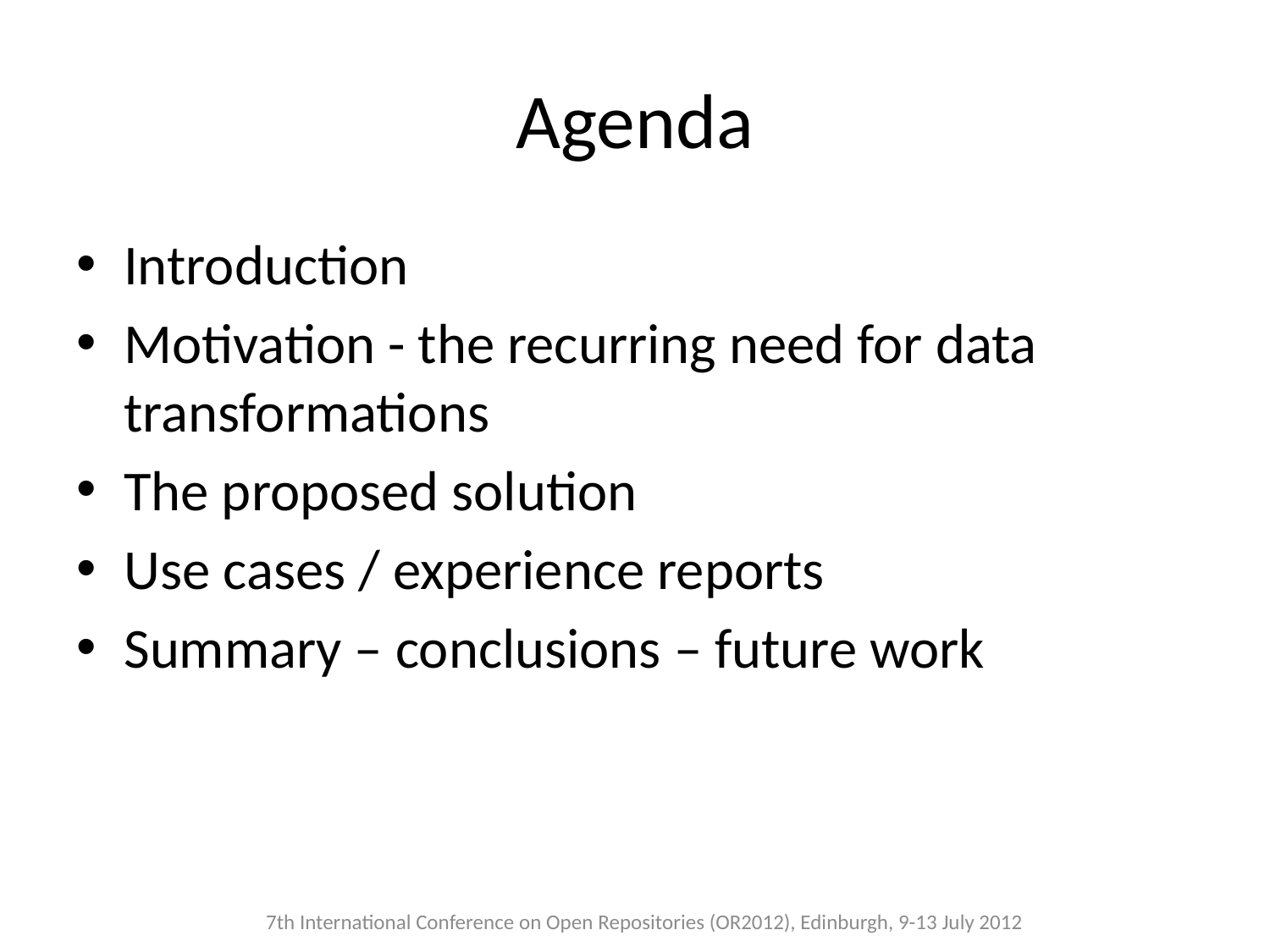

# Agenda
Introduction
Motivation - the recurring need for data transformations
The proposed solution
Use cases / experience reports
Summary – conclusions – future work

7th International Conference on Open Repositories (OR2012), Edinburgh, 9-13 July 2012